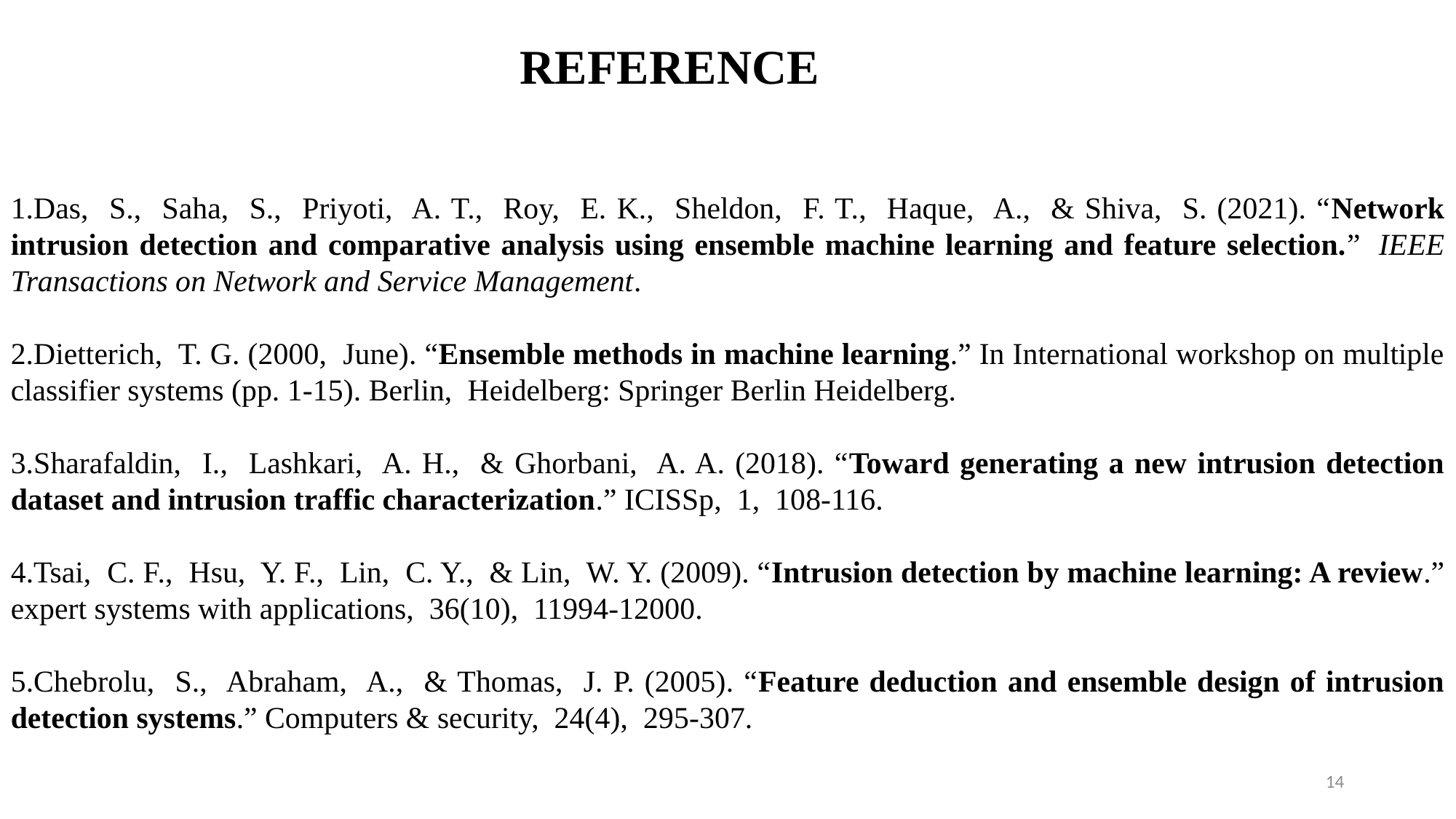

REFERENCE
Das,  S.,  Saha,  S.,  Priyoti,  A. T.,  Roy,  E. K.,  Sheldon,  F. T.,  Haque,  A.,  & Shiva,  S. (2021). “Network intrusion detection and comparative analysis using ensemble machine learning and feature selection.”  IEEE Transactions on Network and Service Management.

Dietterich,  T. G. (2000,  June). “Ensemble methods in machine learning.” In International workshop on multiple classifier systems (pp. 1-15). Berlin,  Heidelberg: Springer Berlin Heidelberg.

Sharafaldin,  I.,  Lashkari,  A. H.,  & Ghorbani,  A. A. (2018). “Toward generating a new intrusion detection dataset and intrusion traffic characterization.” ICISSp,  1,  108-116.

4.Tsai,  C. F.,  Hsu,  Y. F.,  Lin,  C. Y.,  & Lin,  W. Y. (2009). “Intrusion detection by machine learning: A review.” expert systems with applications,  36(10),  11994-12000.

5.Chebrolu,  S.,  Abraham,  A.,  & Thomas,  J. P. (2005). “Feature deduction and ensemble design of intrusion detection systems.” Computers & security,  24(4),  295-307.

14